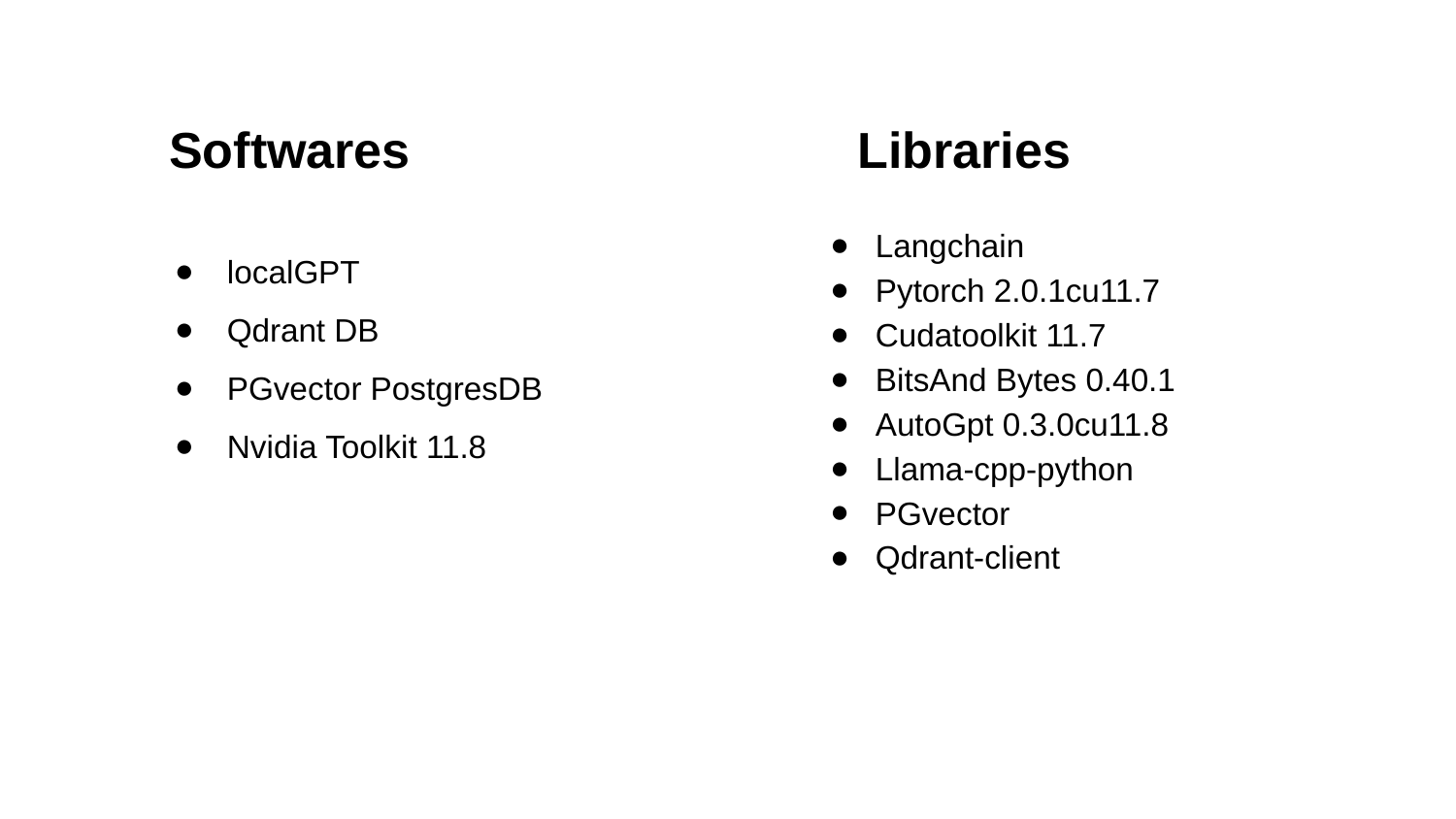

Softwares

Libraries

Langchain
Pytorch 2.0.1cu11.7
Cudatoolkit 11.7
BitsAnd Bytes 0.40.1
AutoGpt 0.3.0cu11.8
Llama-cpp-python
PGvector
Qdrant-client

localGPT
Qdrant DB
PGvector PostgresDB
Nvidia Toolkit 11.8